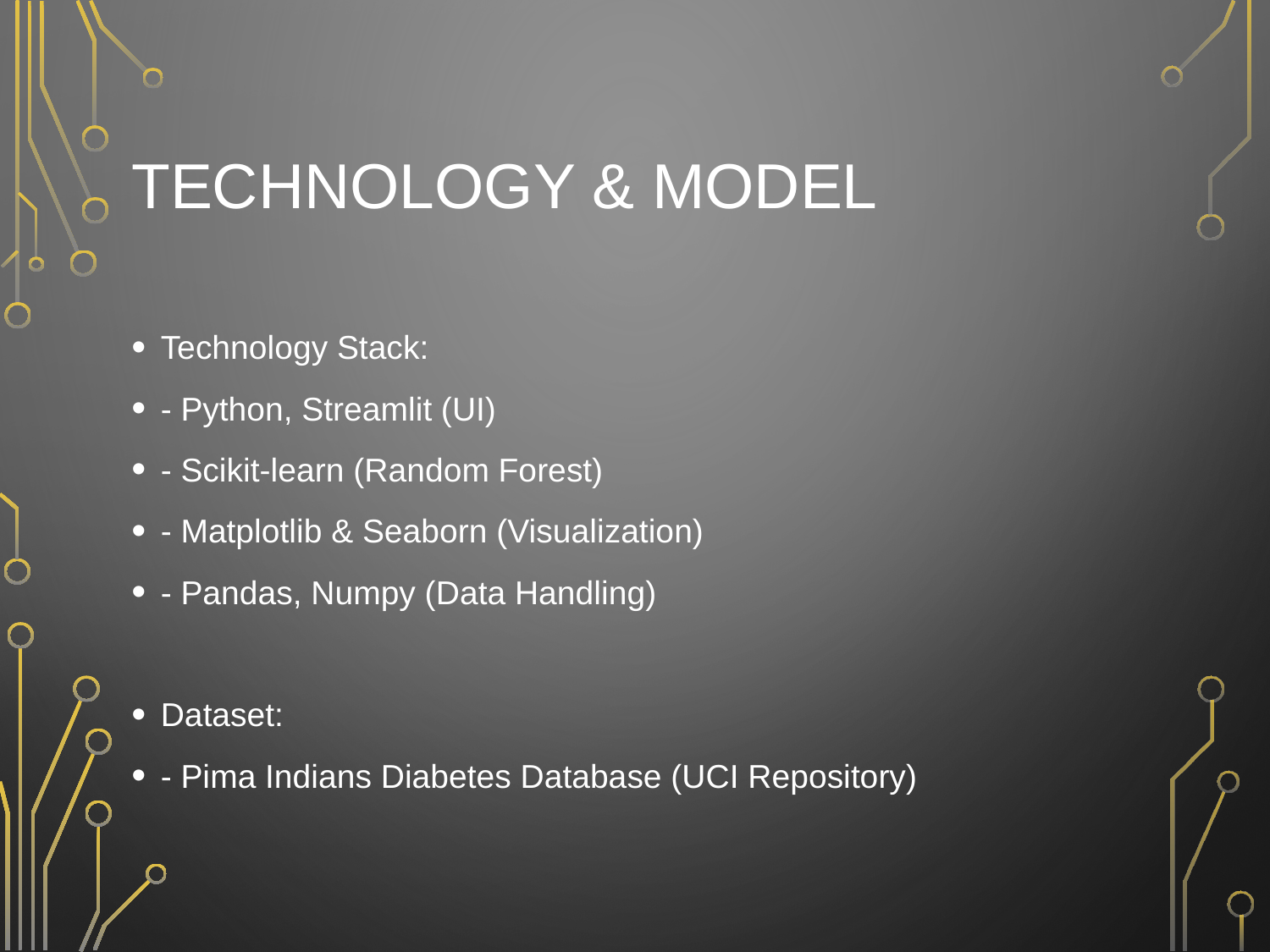

# Technology & Model
Technology Stack:
- Python, Streamlit (UI)
- Scikit-learn (Random Forest)
- Matplotlib & Seaborn (Visualization)
- Pandas, Numpy (Data Handling)

Dataset:
- Pima Indians Diabetes Database (UCI Repository)